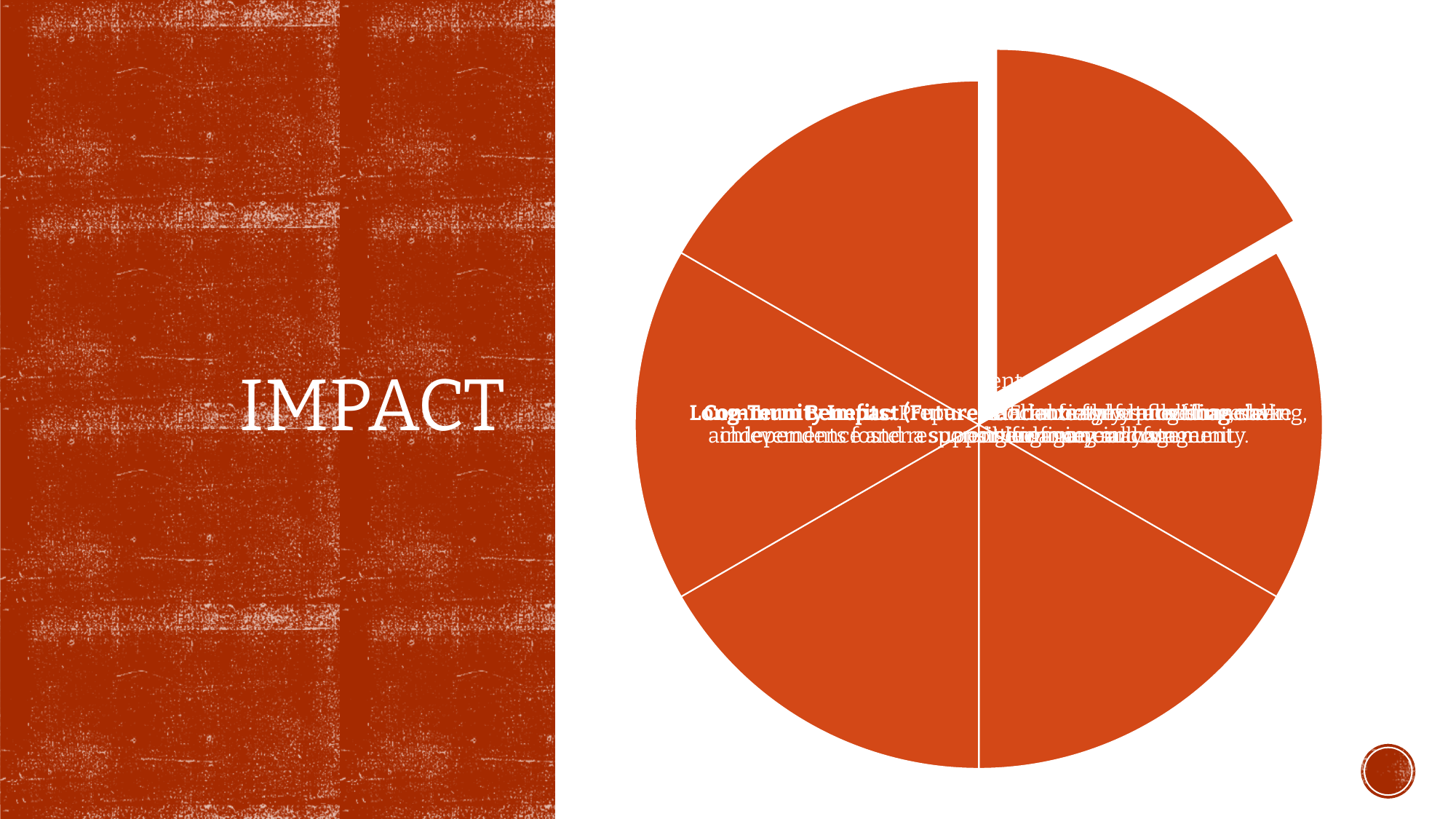

Empowers Students: Helps students take control of their finances and make informed spending decisions.
Reduces Stress: Decreases financial anxiety by providing clear tracking and guidance.
Promotes Healthy Financial Habits: Encourages budgeting, saving, and responsible spending from an early stage.
Gamified Motivation: XP rewards and monthly reflections make financial management engaging and fun.
Long-Term Benefits: Prepares students for future financial independence and responsible money management.
Community Impact (Future): Social features and shared achievements foster a supportive financial community.
# Impact